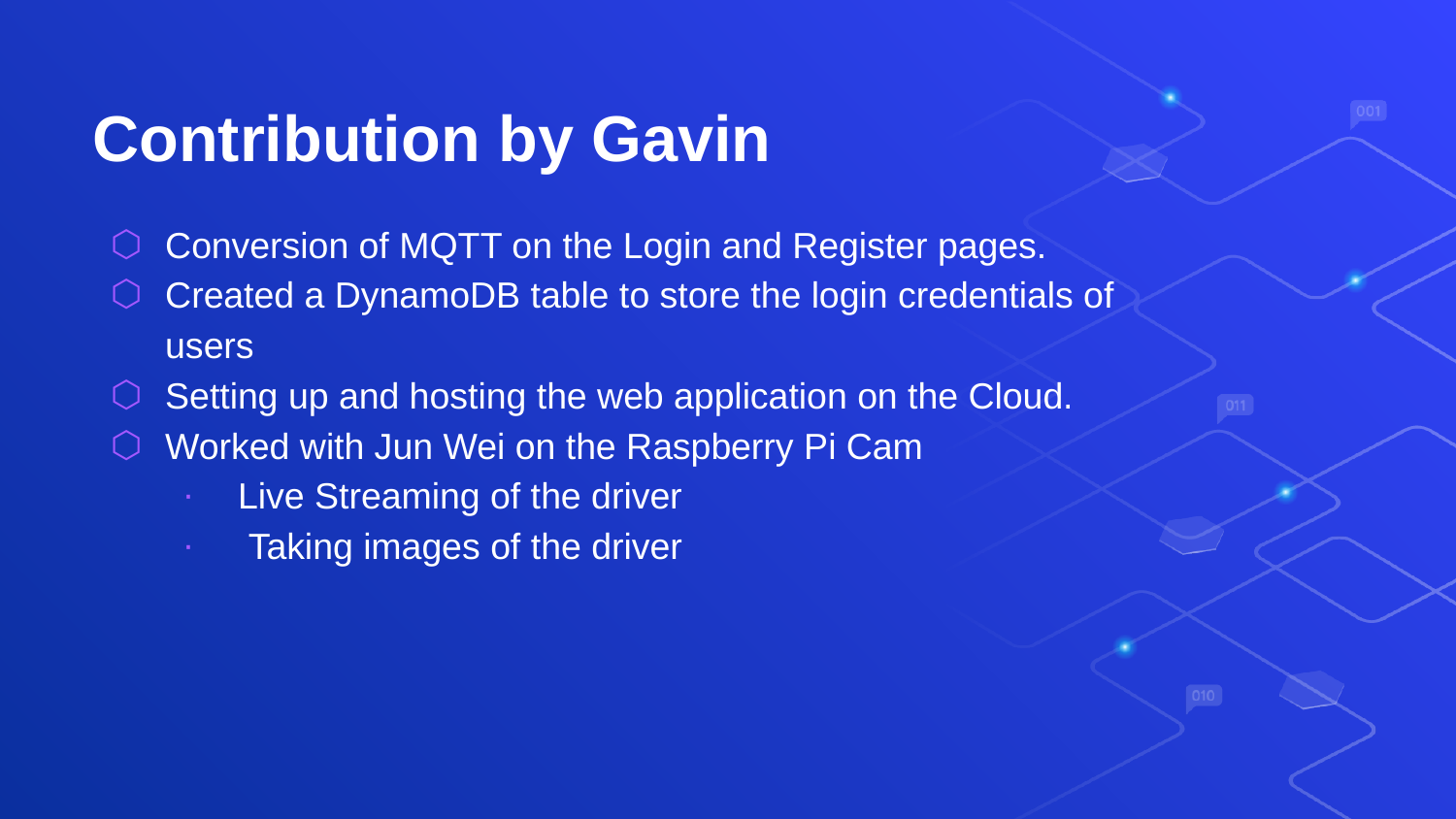

# Contribution by Gavin
Conversion of MQTT on the Login and Register pages.
Created a DynamoDB table to store the login credentials of users
Setting up and hosting the web application on the Cloud.
Worked with Jun Wei on the Raspberry Pi Cam
Live Streaming of the driver
 Taking images of the driver